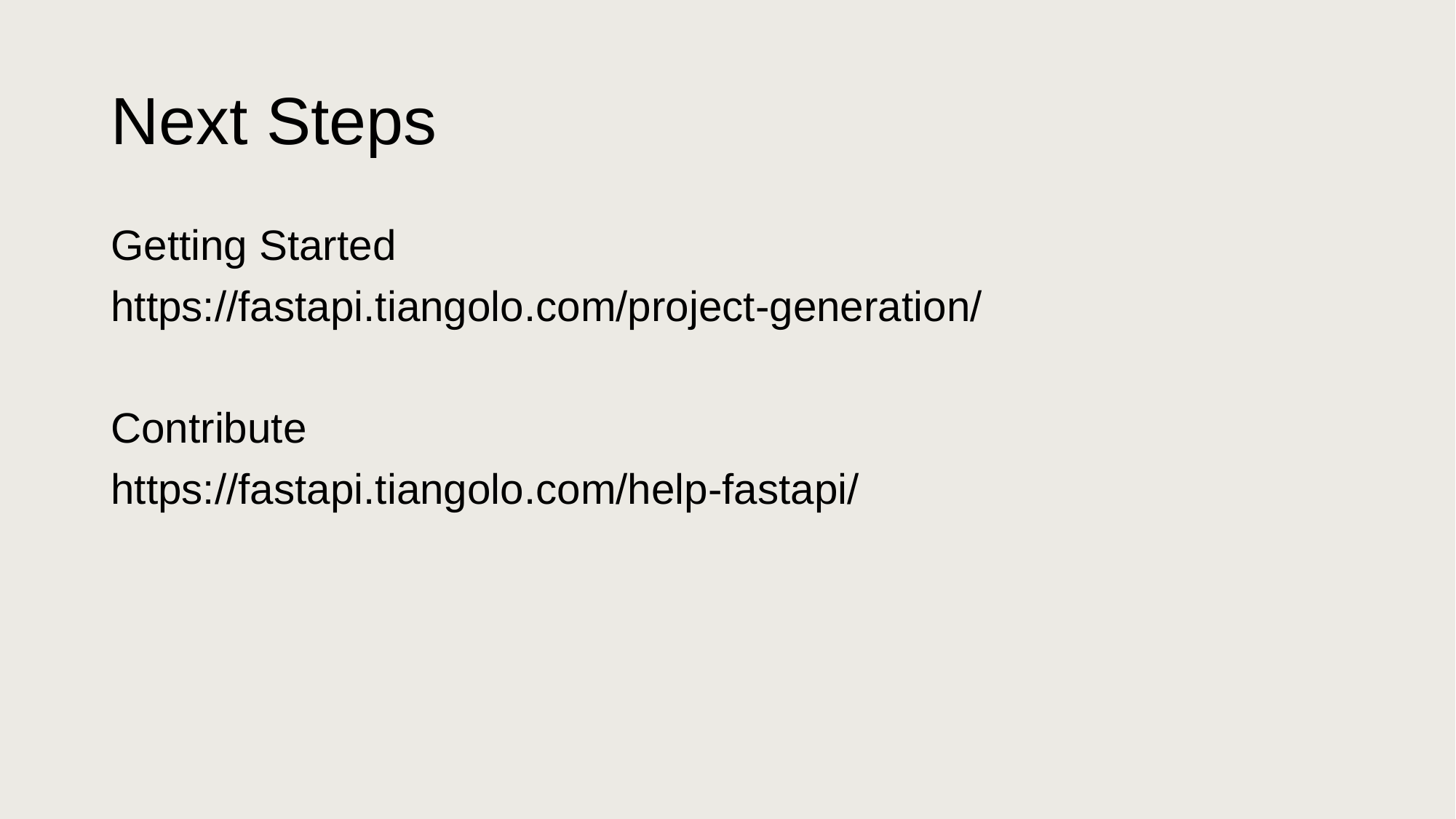

# Next Steps
Getting Started
https://fastapi.tiangolo.com/project-generation/

Contribute
https://fastapi.tiangolo.com/help-fastapi/